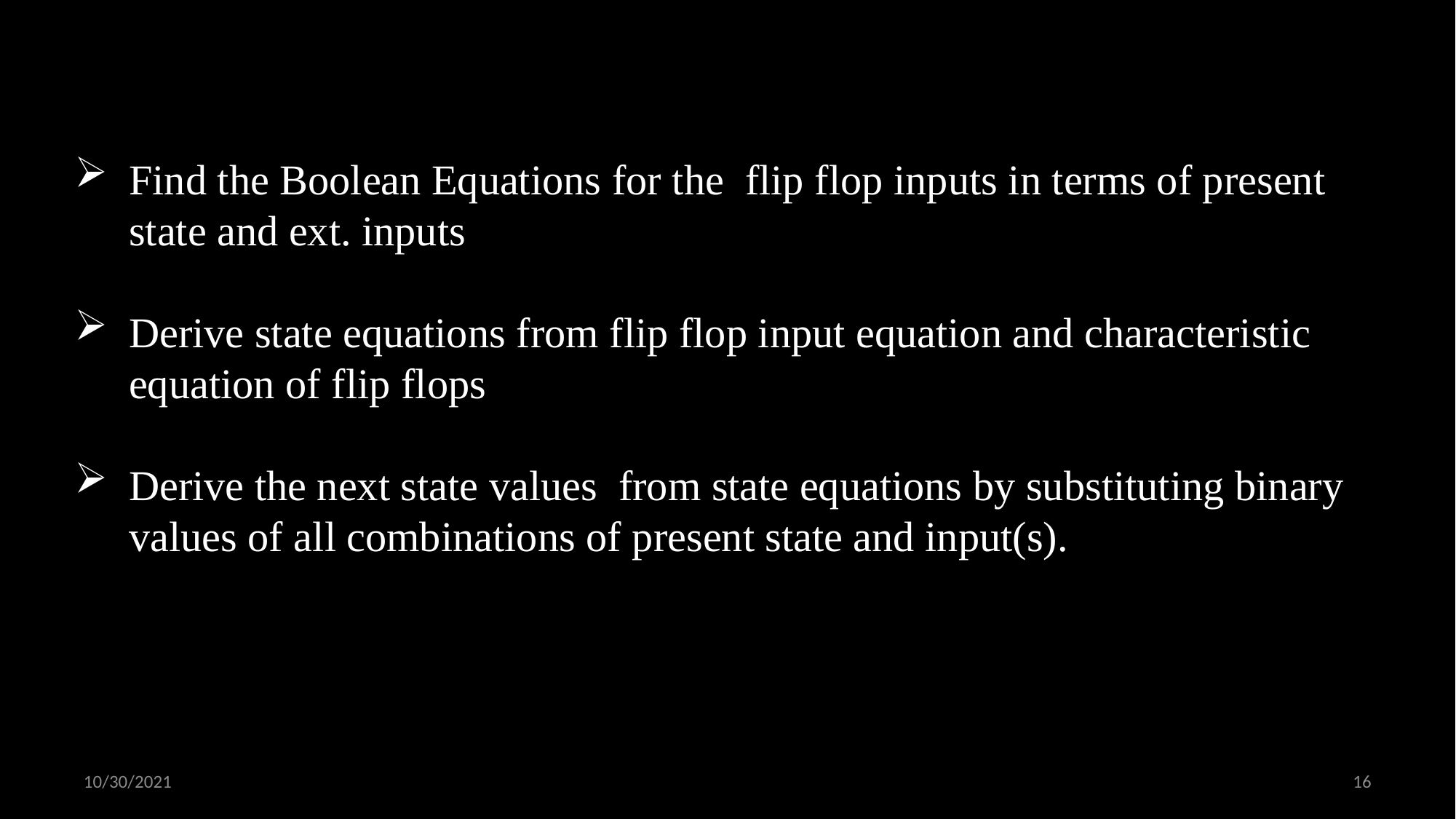

Find the Boolean Equations for the  flip flop inputs in terms of present state and ext. inputs

Derive state equations from flip flop input equation and characteristic equation of flip flops

Derive the next state values  from state equations by substituting binary values of all combinations of present state and input(s).

10/30/2021
16